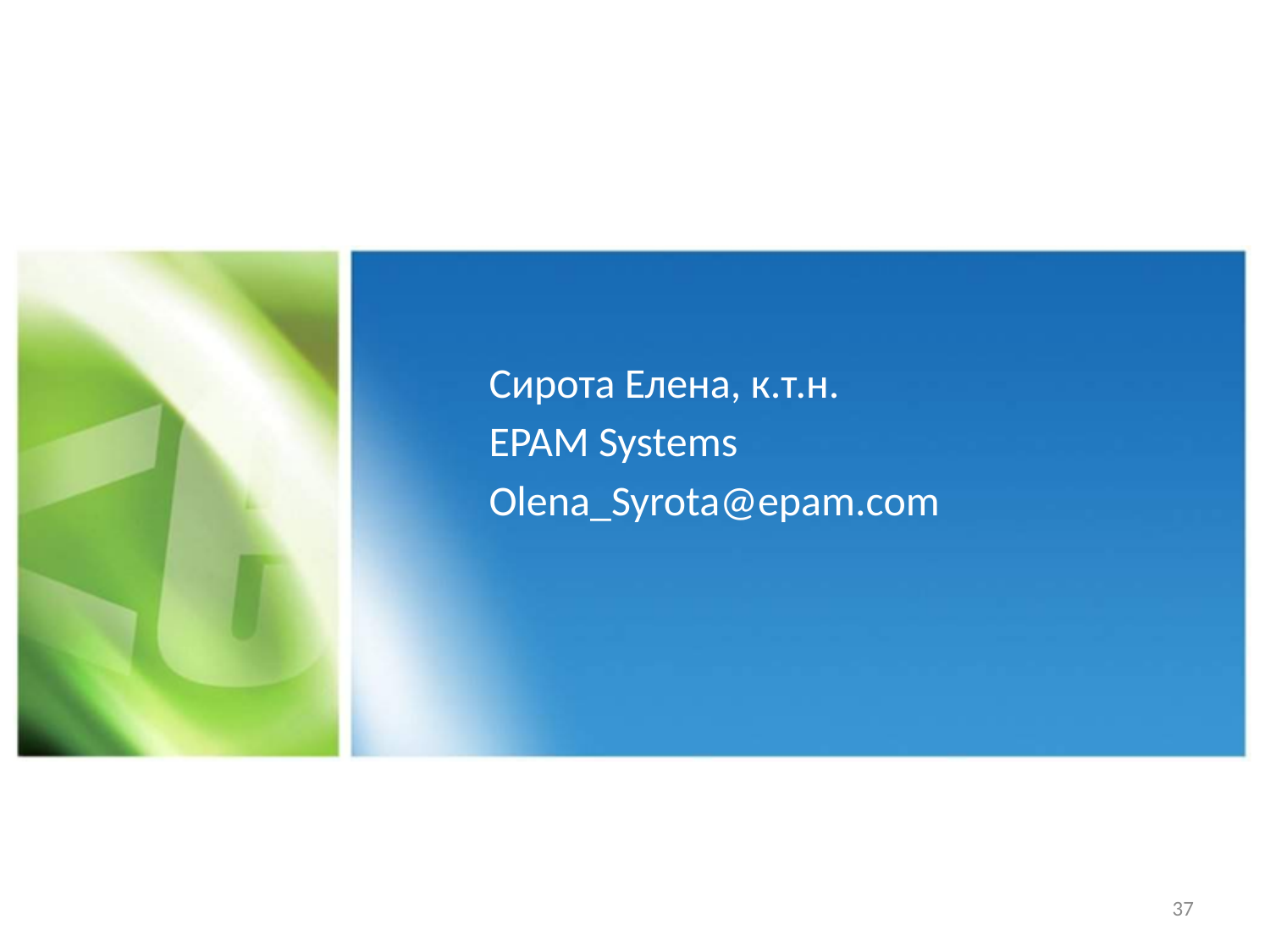

Сирота Елена, к.т.н.
EPAM Systems
Olena_Syrota@epam.com
37